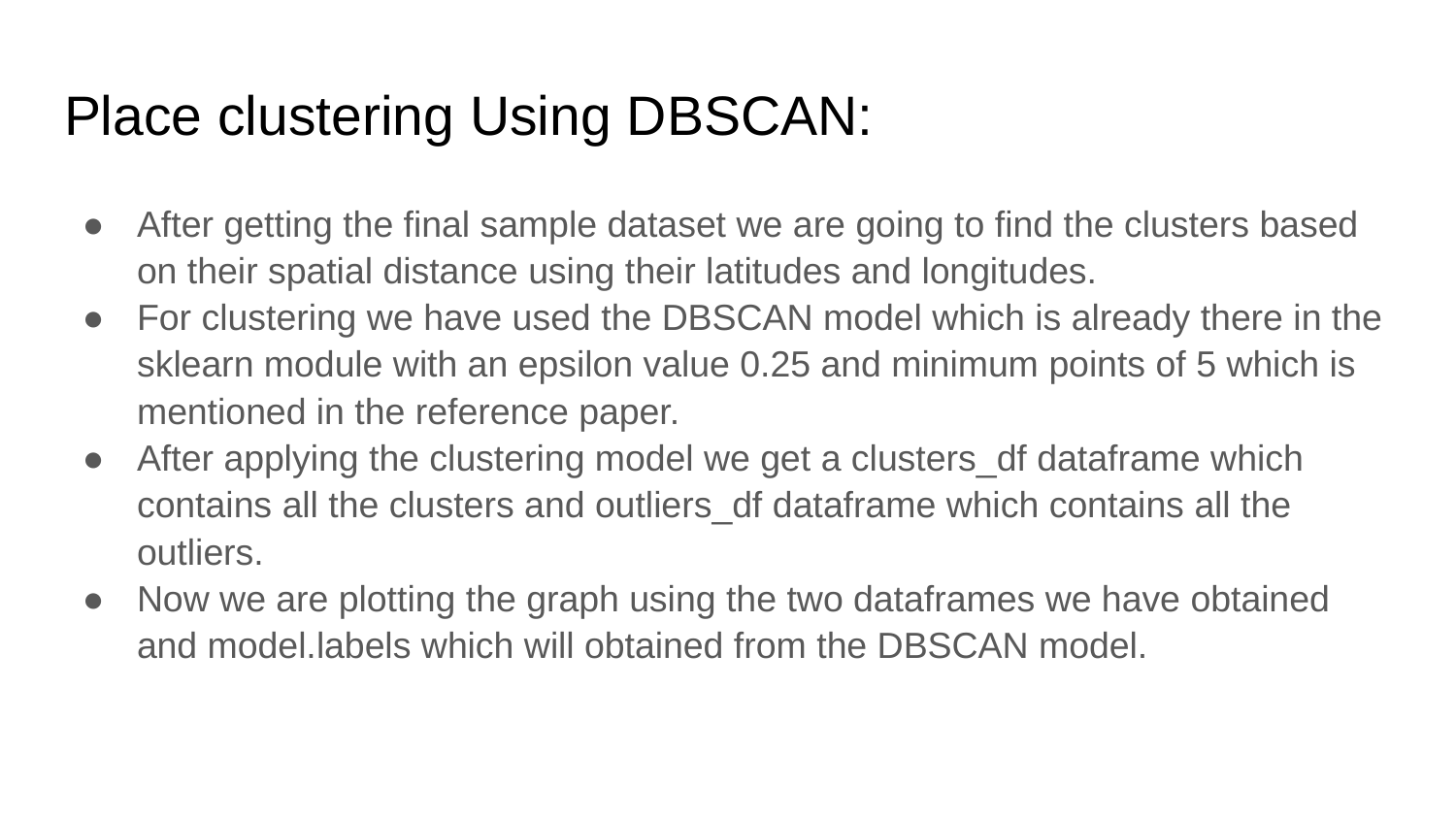

# Place clustering Using DBSCAN:
After getting the final sample dataset we are going to find the clusters based on their spatial distance using their latitudes and longitudes.
For clustering we have used the DBSCAN model which is already there in the sklearn module with an epsilon value 0.25 and minimum points of 5 which is mentioned in the reference paper.
After applying the clustering model we get a clusters_df dataframe which contains all the clusters and outliers_df dataframe which contains all the outliers.
Now we are plotting the graph using the two dataframes we have obtained and model.labels which will obtained from the DBSCAN model.